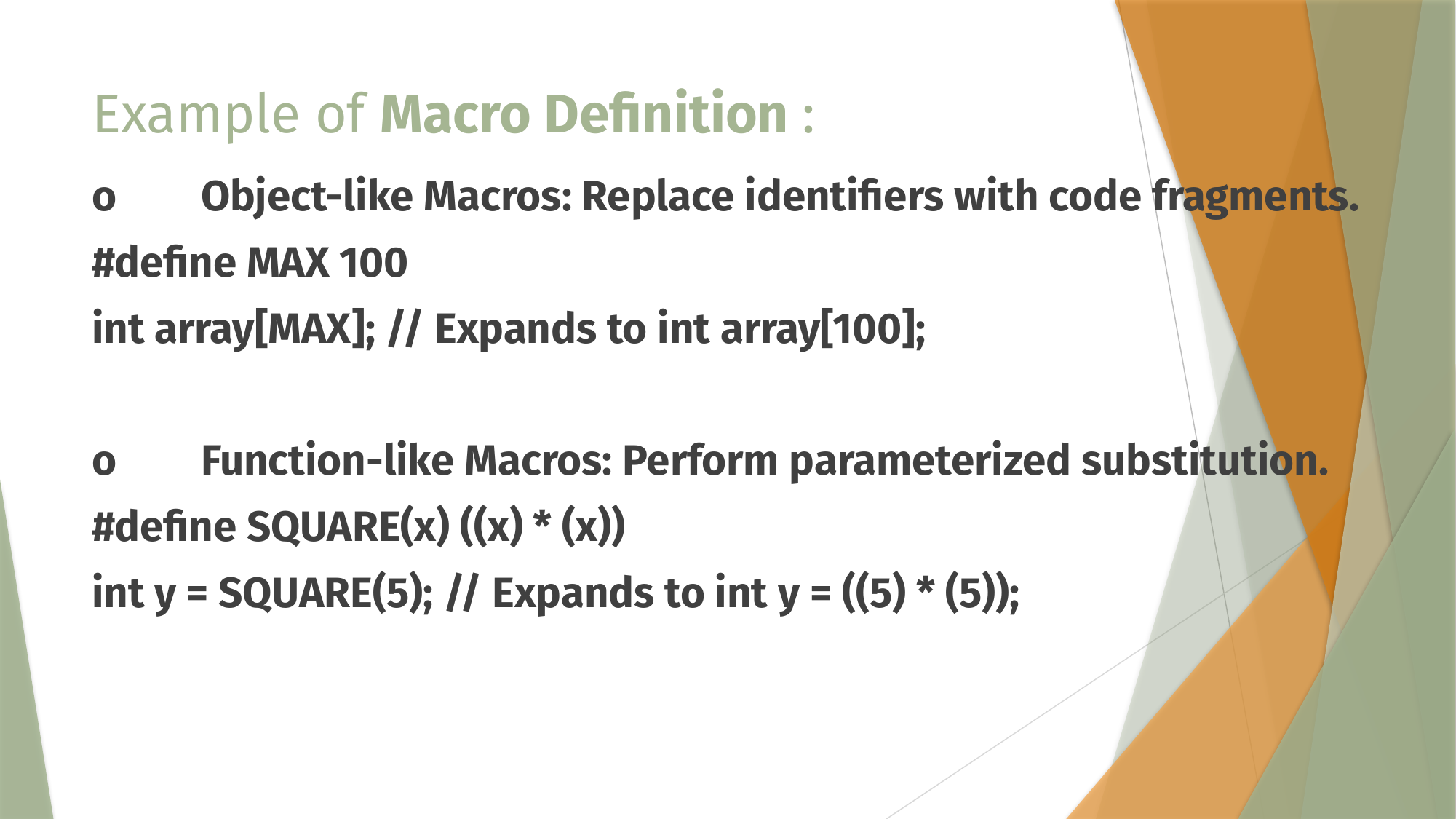

# Example of Macro Definition :
o	Object-like Macros: Replace identifiers with code fragments.
#define MAX 100
int array[MAX]; // Expands to int array[100];

o	Function-like Macros: Perform parameterized substitution.
#define SQUARE(x) ((x) * (x))
int y = SQUARE(5); // Expands to int y = ((5) * (5));